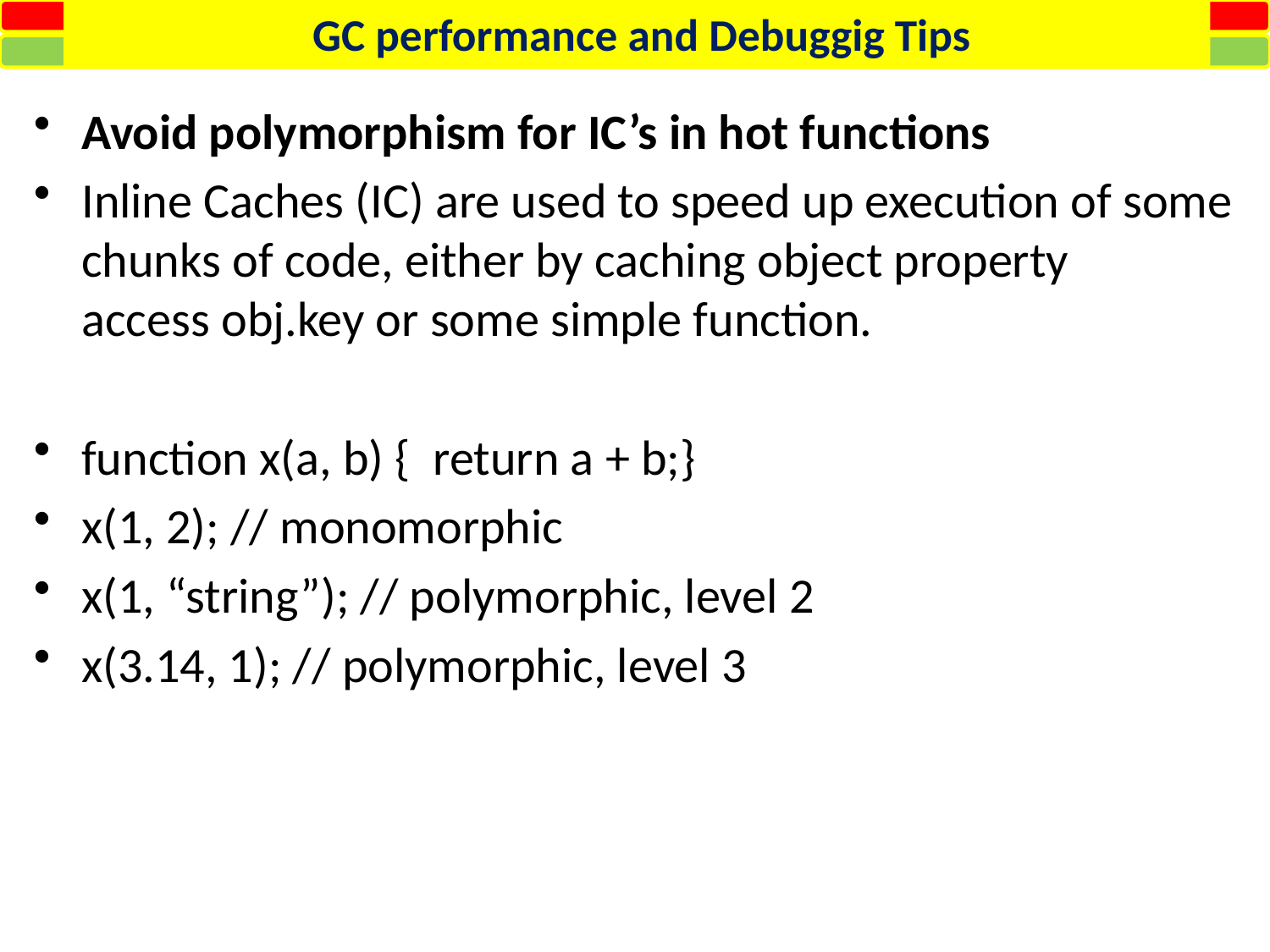

GC performance and Debuggig Tips

Avoid polymorphism for IC’s in hot functions
Inline Caches (IC) are used to speed up execution of some chunks of code, either by caching object property access obj.key or some simple function.

function x(a, b) {  return a + b;}
x(1, 2); // monomorphic
x(1, “string”); // polymorphic, level 2
x(3.14, 1); // polymorphic, level 3